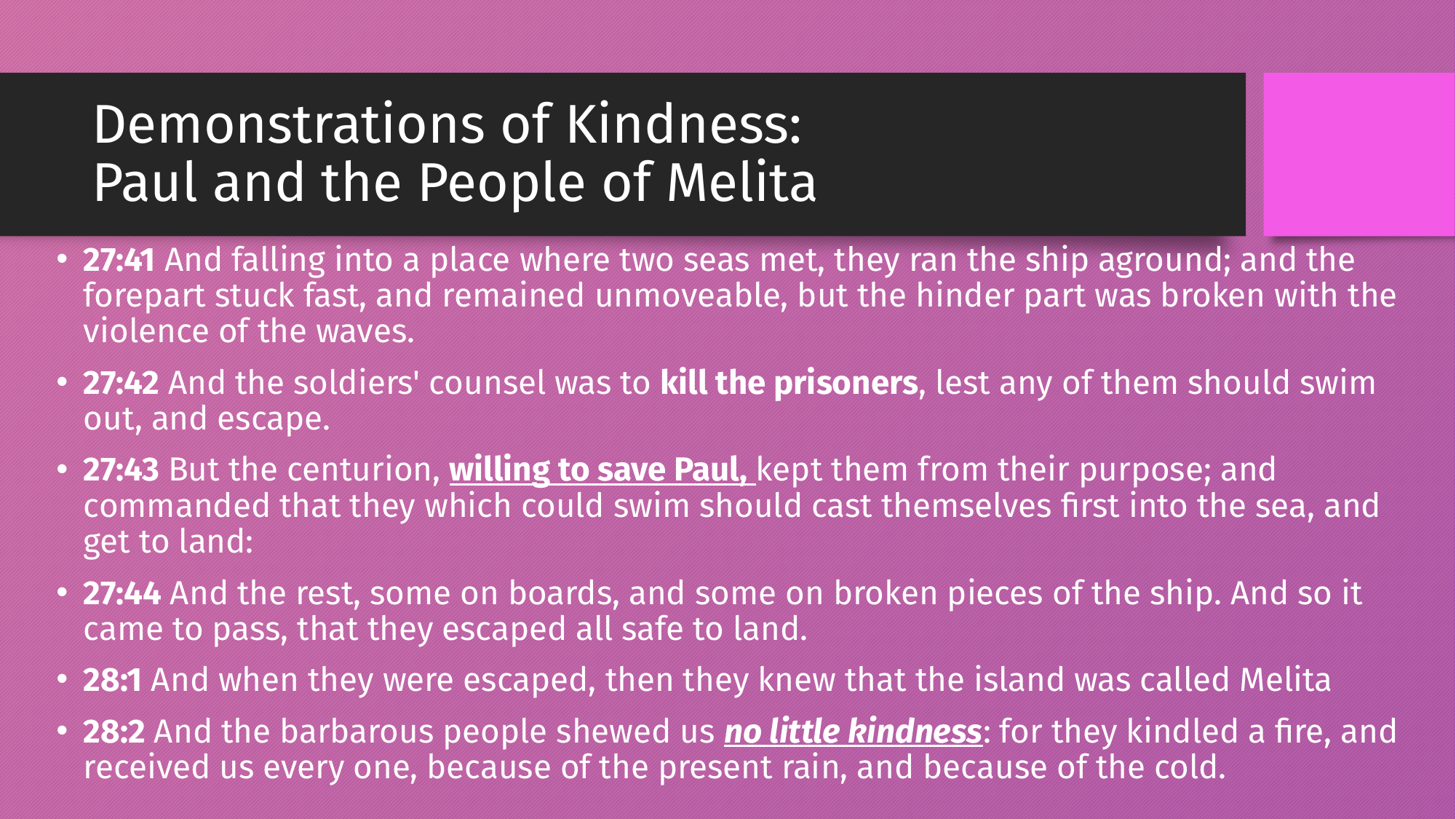

# Demonstrations of Kindness: Paul and the People of Melita
27:41 And falling into a place where two seas met, they ran the ship aground; and the forepart stuck fast, and remained unmoveable, but the hinder part was broken with the violence of the waves.
27:42 And the soldiers' counsel was to kill the prisoners, lest any of them should swim out, and escape.
27:43 But the centurion, willing to save Paul, kept them from their purpose; and commanded that they which could swim should cast themselves first into the sea, and get to land:
27:44 And the rest, some on boards, and some on broken pieces of the ship. And so it came to pass, that they escaped all safe to land.
28:1 And when they were escaped, then they knew that the island was called Melita
28:2 And the barbarous people shewed us no little kindness: for they kindled a fire, and received us every one, because of the present rain, and because of the cold.